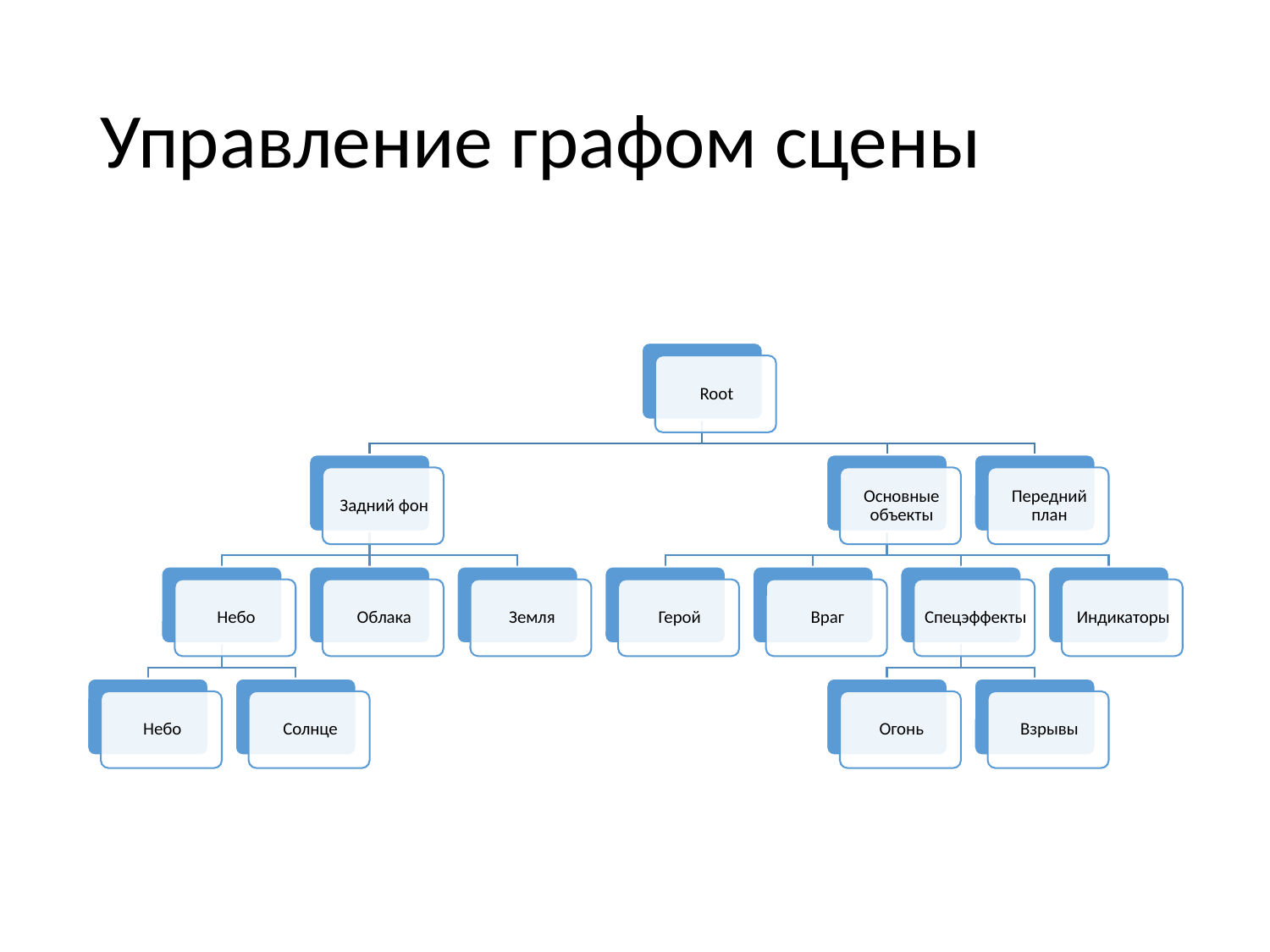

# Управление графом сцены
Root
Задний фон
Небо
Небо
Солнце
Облака
Земля
Основные объекты
Герой
Враг
Спецэффекты
Огонь
Взрывы
Индикаторы
Передний план